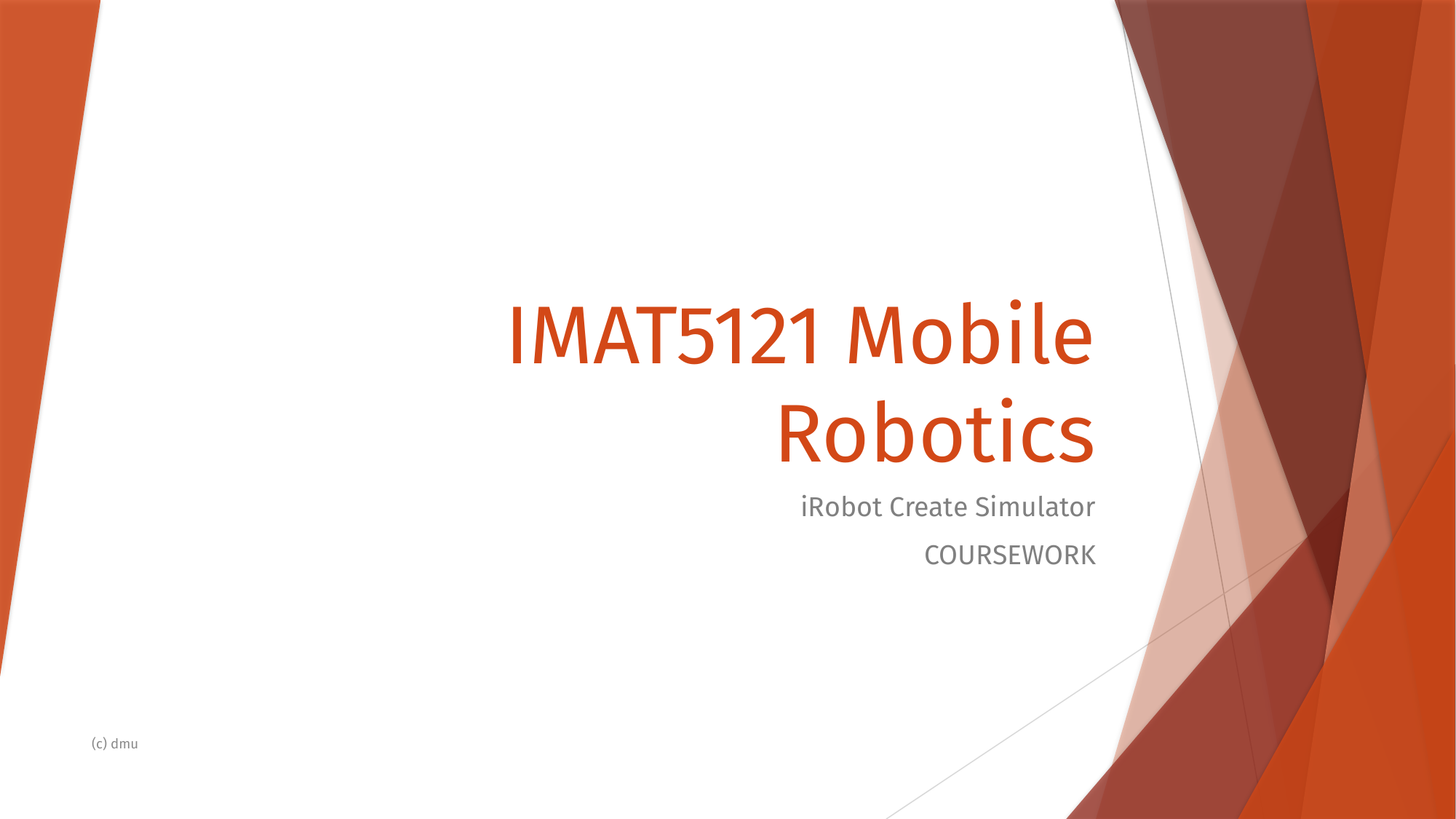

# IMAT5121 Mobile Robotics
iRobot Create Simulator
COURSEWORK
(c) dmu